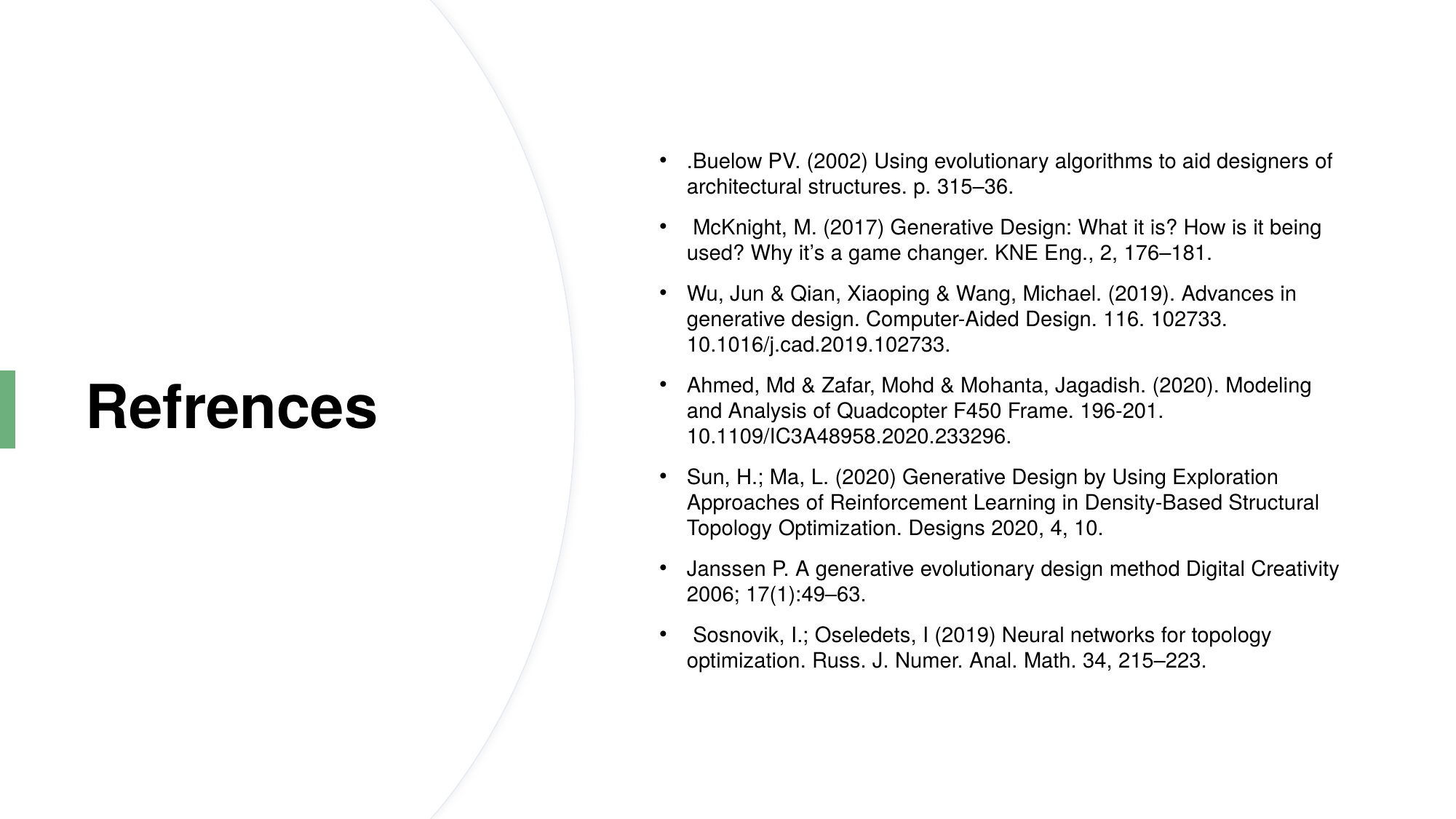

.Buelow PV. (2002) Using evolutionary algorithms to aid designers of architectural structures. p. 315–36.
 McKnight, M. (2017) Generative Design: What it is? How is it being used? Why it’s a game changer. KNE Eng., 2, 176–181.
Wu, Jun & Qian, Xiaoping & Wang, Michael. (2019). Advances in generative design. Computer-Aided Design. 116. 102733. 10.1016/j.cad.2019.102733.
Ahmed, Md & Zafar, Mohd & Mohanta, Jagadish. (2020). Modeling and Analysis of Quadcopter F450 Frame. 196-201. 10.1109/IC3A48958.2020.233296.
Sun, H.; Ma, L. (2020) Generative Design by Using Exploration Approaches of Reinforcement Learning in Density-Based Structural Topology Optimization. Designs 2020, 4, 10.
Janssen P. A generative evolutionary design method Digital Creativity 2006; 17(1):49–63.
 Sosnovik, I.; Oseledets, I (2019) Neural networks for topology optimization. Russ. J. Numer. Anal. Math. 34, 215–223.
# Refrences